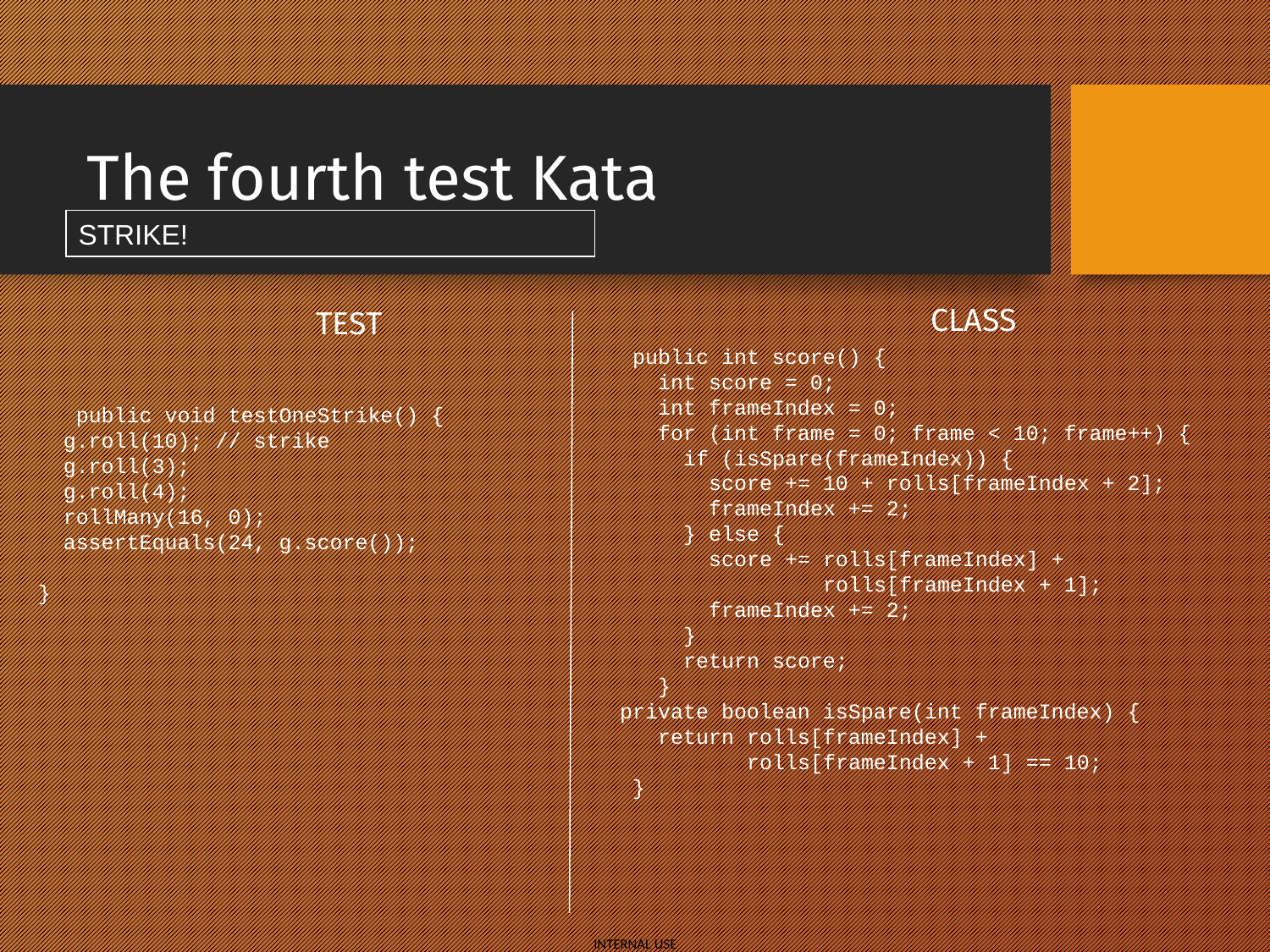

# The fourth test Kata
STRIKE!

  public int score() {
    int score = 0;
    int frameIndex = 0;
    for (int frame = 0; frame < 10; frame++) {
      if (isSpare(frameIndex)) {
        score += 10 + rolls[frameIndex + 2];
        frameIndex += 2;
      } else {
        score += rolls[frameIndex] +
                 rolls[frameIndex + 1];
        frameIndex += 2;
      }
      return score;
    }
 private boolean isSpare(int frameIndex) {
    return rolls[frameIndex] +
           rolls[frameIndex + 1] == 10;
  }

CLASS
TEST

     public void testOneStrike() {
    g.roll(10); // strike
    g.roll(3);
    g.roll(4);
    rollMany(16, 0);
    assertEquals(24, g.score());

  }